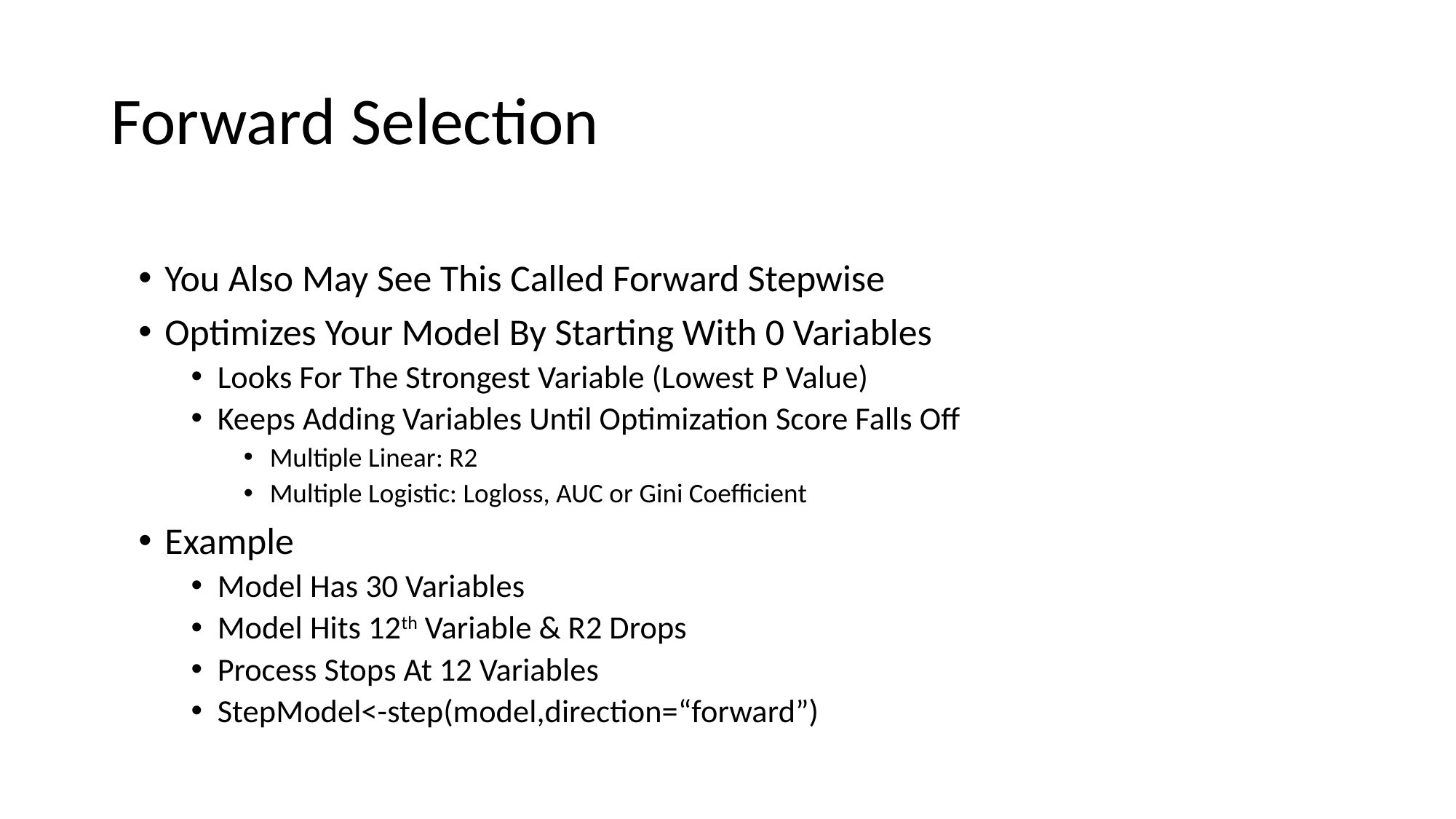

# Forward Selection
You Also May See This Called Forward Stepwise
Optimizes Your Model By Starting With 0 Variables
Looks For The Strongest Variable (Lowest P Value)
Keeps Adding Variables Until Optimization Score Falls Off
Multiple Linear: R2
Multiple Logistic: Logloss, AUC or Gini Coefficient
Example
Model Has 30 Variables
Model Hits 12th Variable & R2 Drops
Process Stops At 12 Variables
StepModel<-step(model,direction=“forward”)